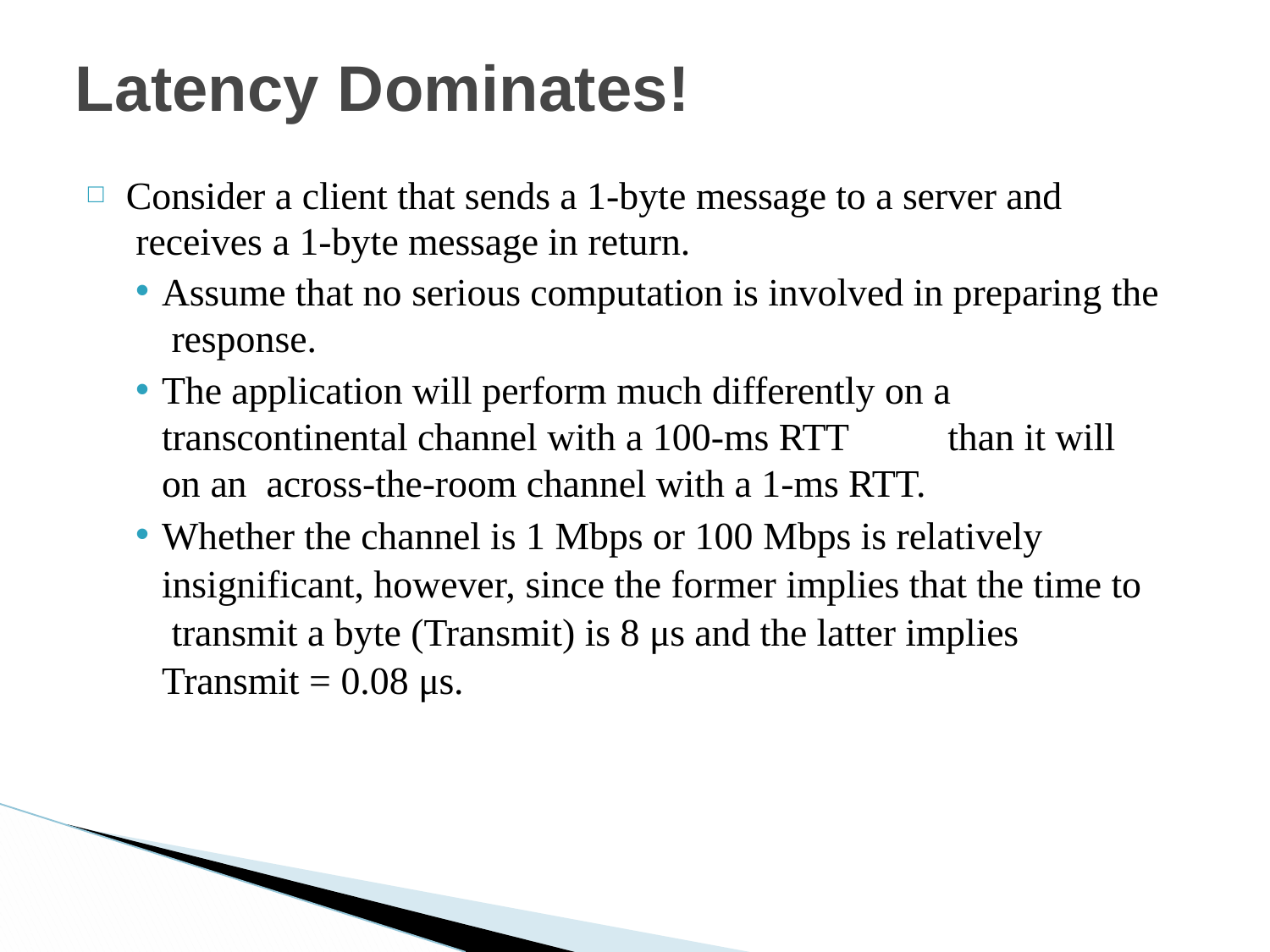

# Latency Dominates!
Consider a client that sends a 1-byte message to a server and  receives a 1-byte message in return.
Assume that no serious computation is involved in preparing the  response.
The application will perform much differently on a  transcontinental channel with a 100-ms RTT	than it will on an  across-the-room channel with a 1-ms RTT.
Whether the channel is 1 Mbps or 100 Mbps is relatively  insignificant, however, since the former implies that the time to  transmit a byte (Transmit) is 8 μs and the latter implies  Transmit = 0.08 μs.